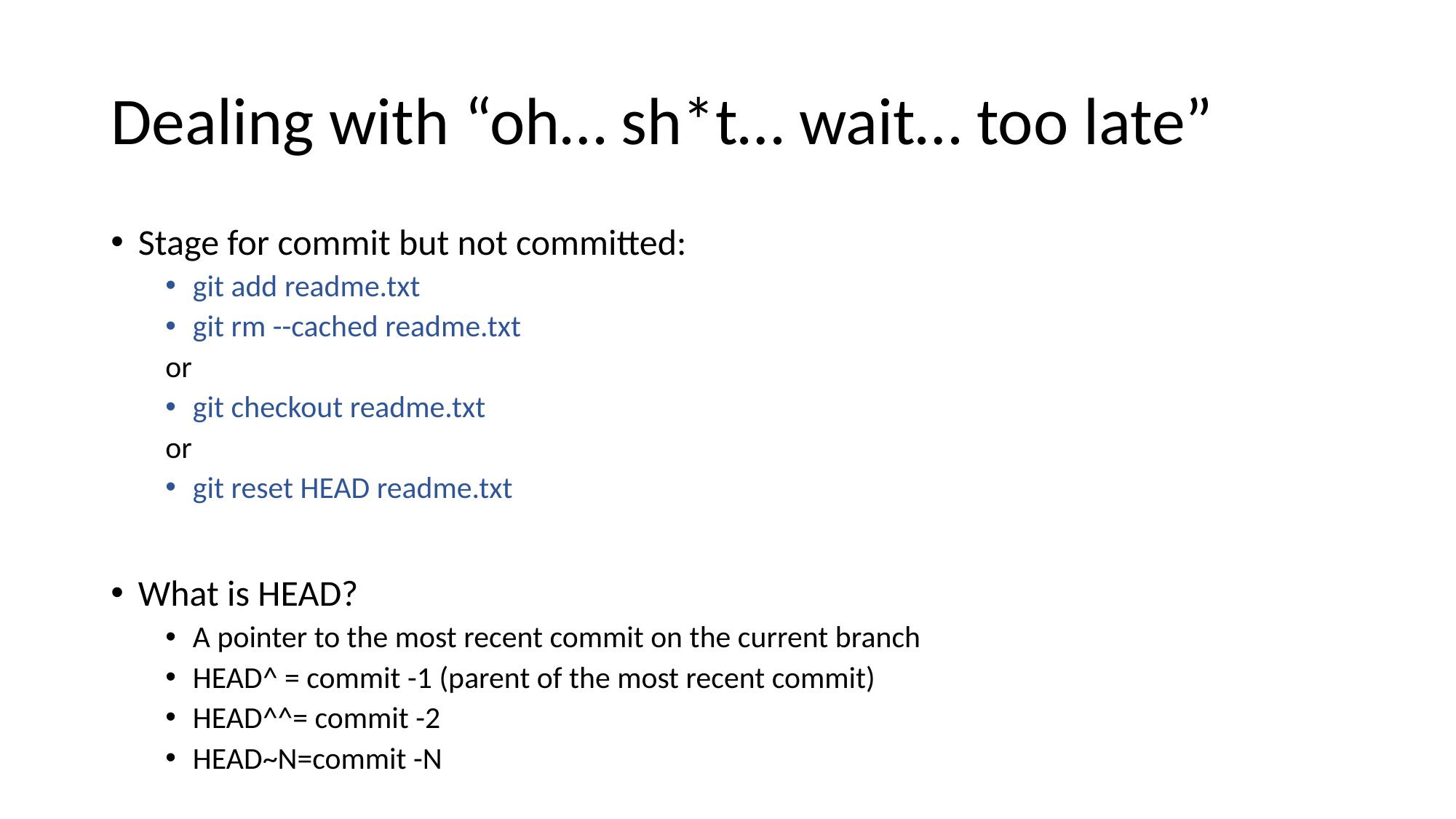

# Dealing with “oh… sh*t… wait… too late”
Stage for commit but not committed:
git add readme.txt
git rm --cached readme.txt
or
git checkout readme.txt
or
git reset HEAD readme.txt

What is HEAD?
A pointer to the most recent commit on the current branch
HEAD^ = commit -1 (parent of the most recent commit)
HEAD^^= commit -2
HEAD~N=commit -N